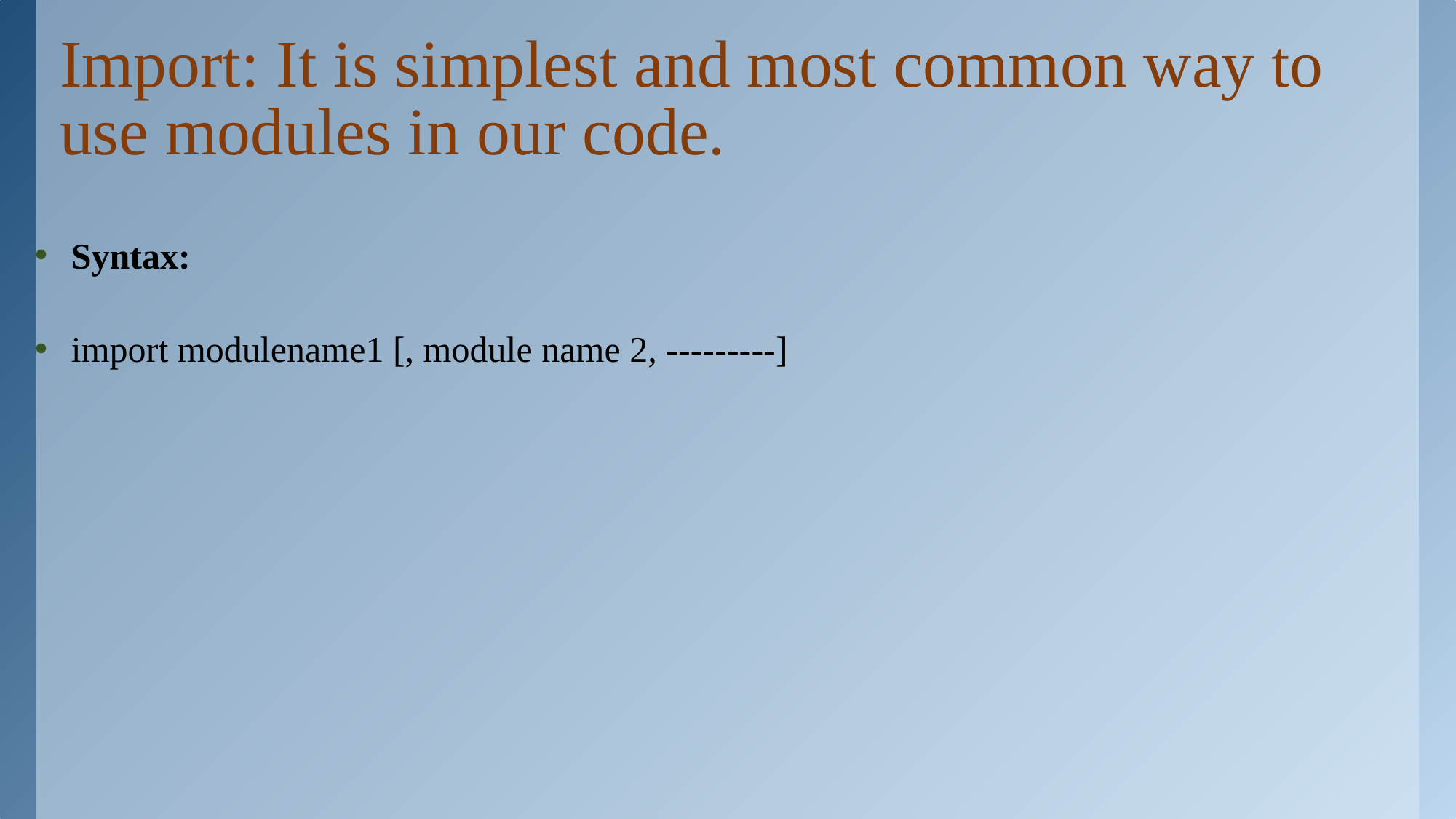

# Import: It is simplest and most common way to use modules in our code.
Syntax:
import modulename1 [, module name 2, ---------]